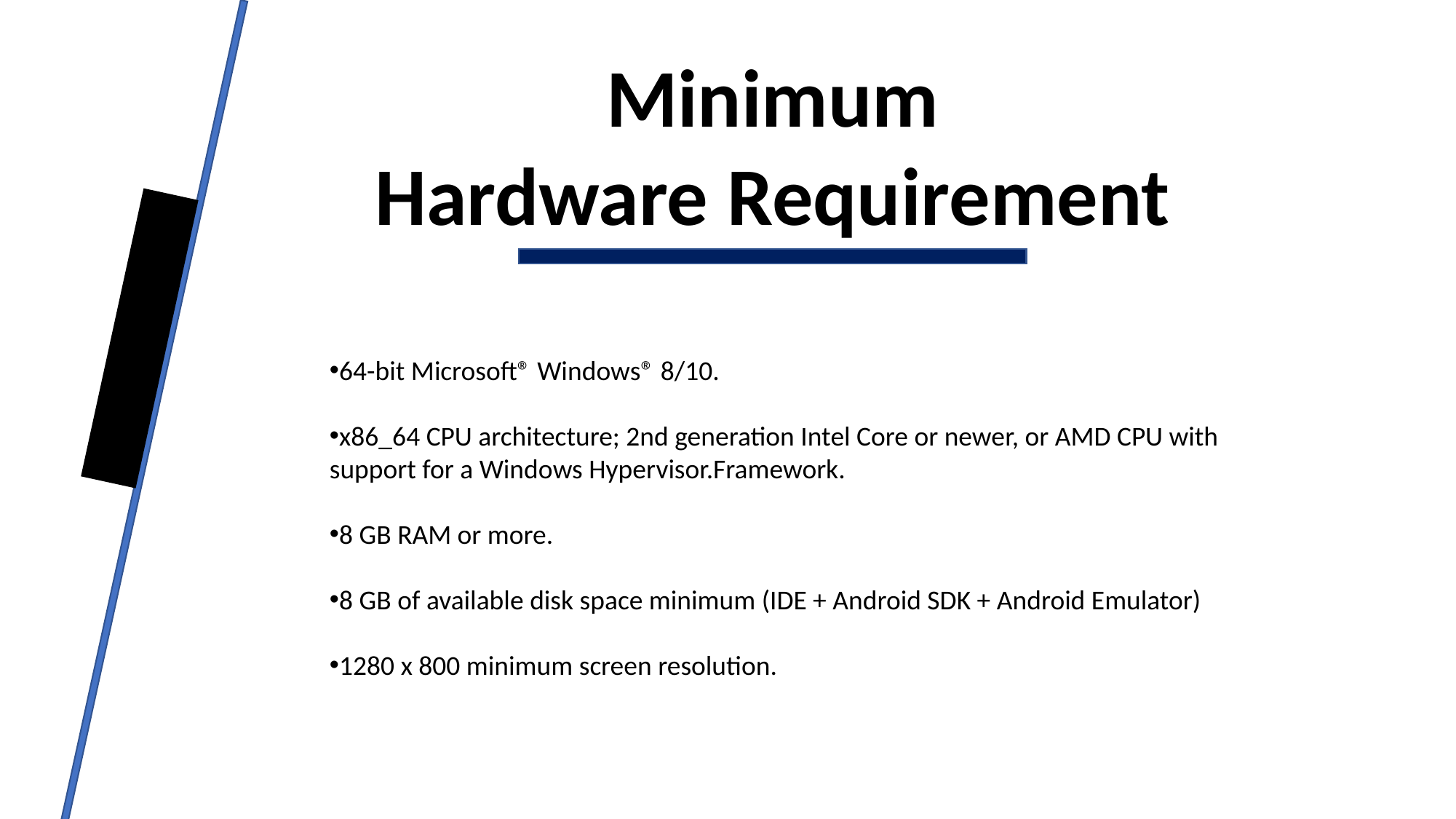

Minimum
Hardware Requirement

64-bit Microsoft® Windows® 8/10.

x86_64 CPU architecture; 2nd generation Intel Core or newer, or AMD CPU with support for a Windows Hypervisor.Framework.

8 GB RAM or more.

8 GB of available disk space minimum (IDE + Android SDK + Android Emulator)

1280 x 800 minimum screen resolution.